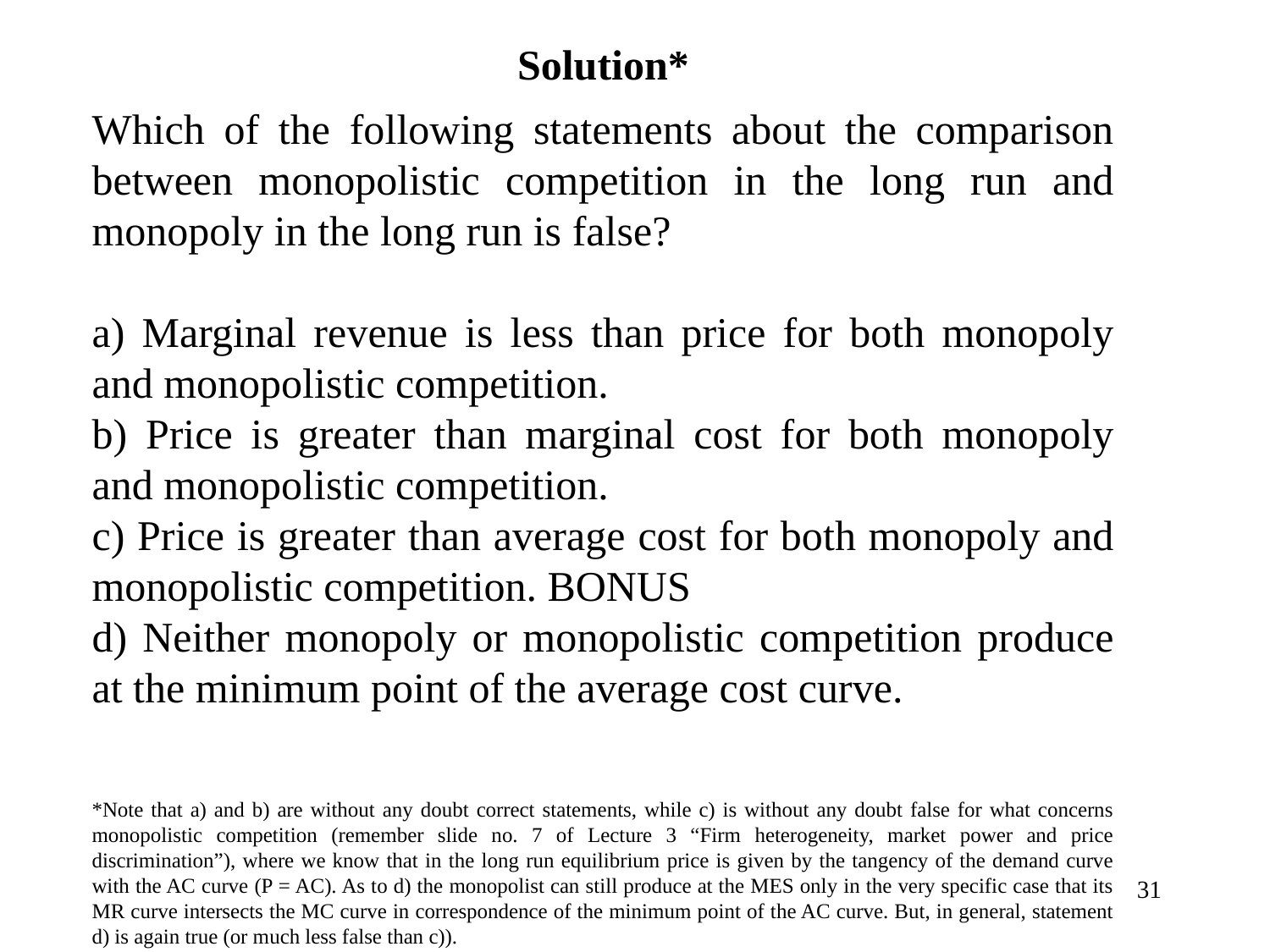

Solution*
Which of the following statements about the comparison between monopolistic competition in the long run and monopoly in the long run is false?

a) Marginal revenue is less than price for both monopoly and monopolistic competition.
b) Price is greater than marginal cost for both monopoly and monopolistic competition.
c) Price is greater than average cost for both monopoly and monopolistic competition. BONUS
d) Neither monopoly or monopolistic competition produce at the minimum point of the average cost curve.

*Note that a) and b) are without any doubt correct statements, while c) is without any doubt false for what concerns monopolistic competition (remember slide no. 7 of Lecture 3 “Firm heterogeneity, market power and price discrimination”), where we know that in the long run equilibrium price is given by the tangency of the demand curve with the AC curve (P = AC). As to d) the monopolist can still produce at the MES only in the very specific case that its MR curve intersects the MC curve in correspondence of the minimum point of the AC curve. But, in general, statement d) is again true (or much less false than c)).
31